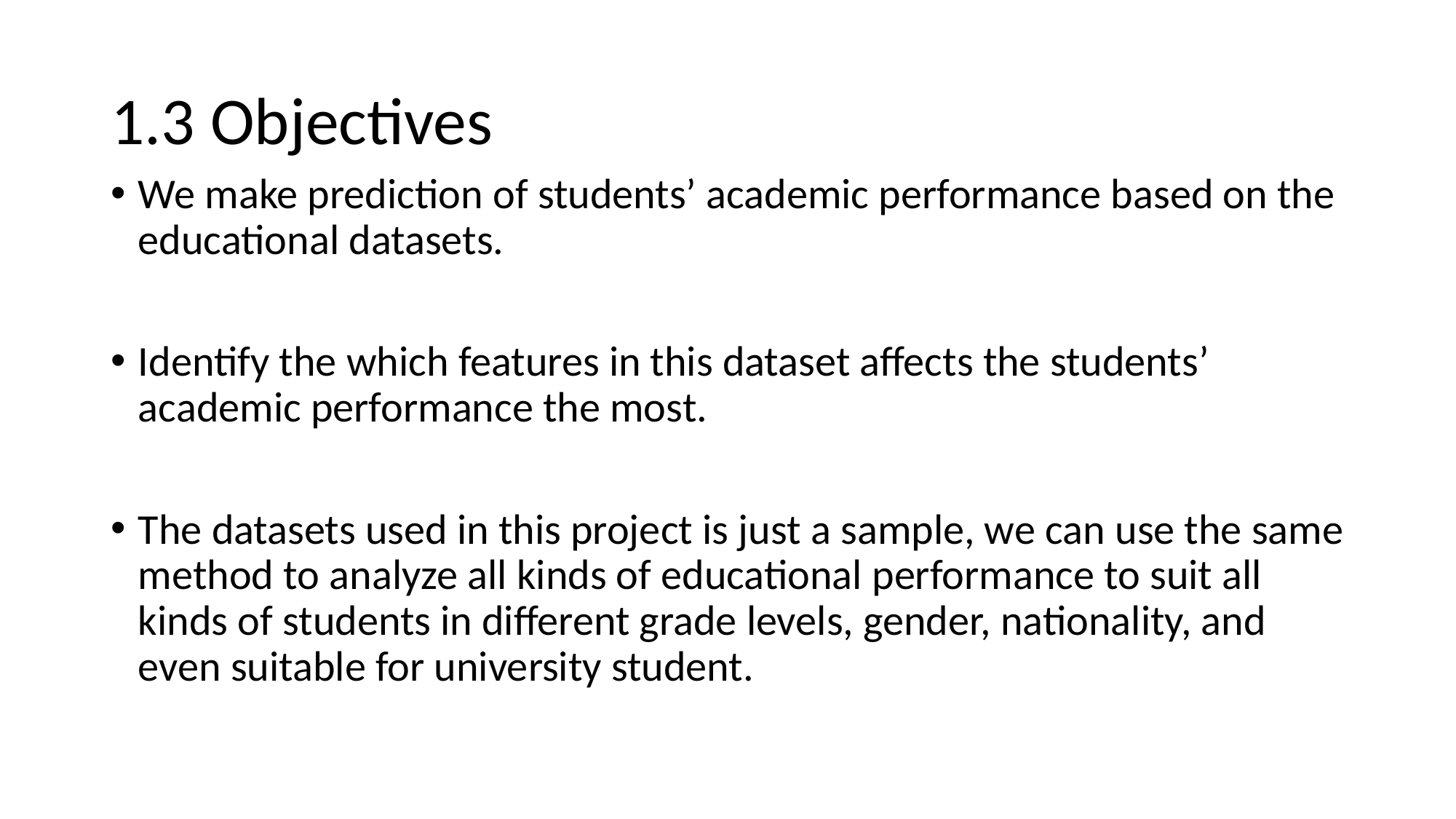

# 1.3 Objectives
We make prediction of students’ academic performance based on the educational datasets.

Identify the which features in this dataset affects the students’ academic performance the most.

The datasets used in this project is just a sample, we can use the same method to analyze all kinds of educational performance to suit all kinds of students in different grade levels, gender, nationality, and even suitable for university student.